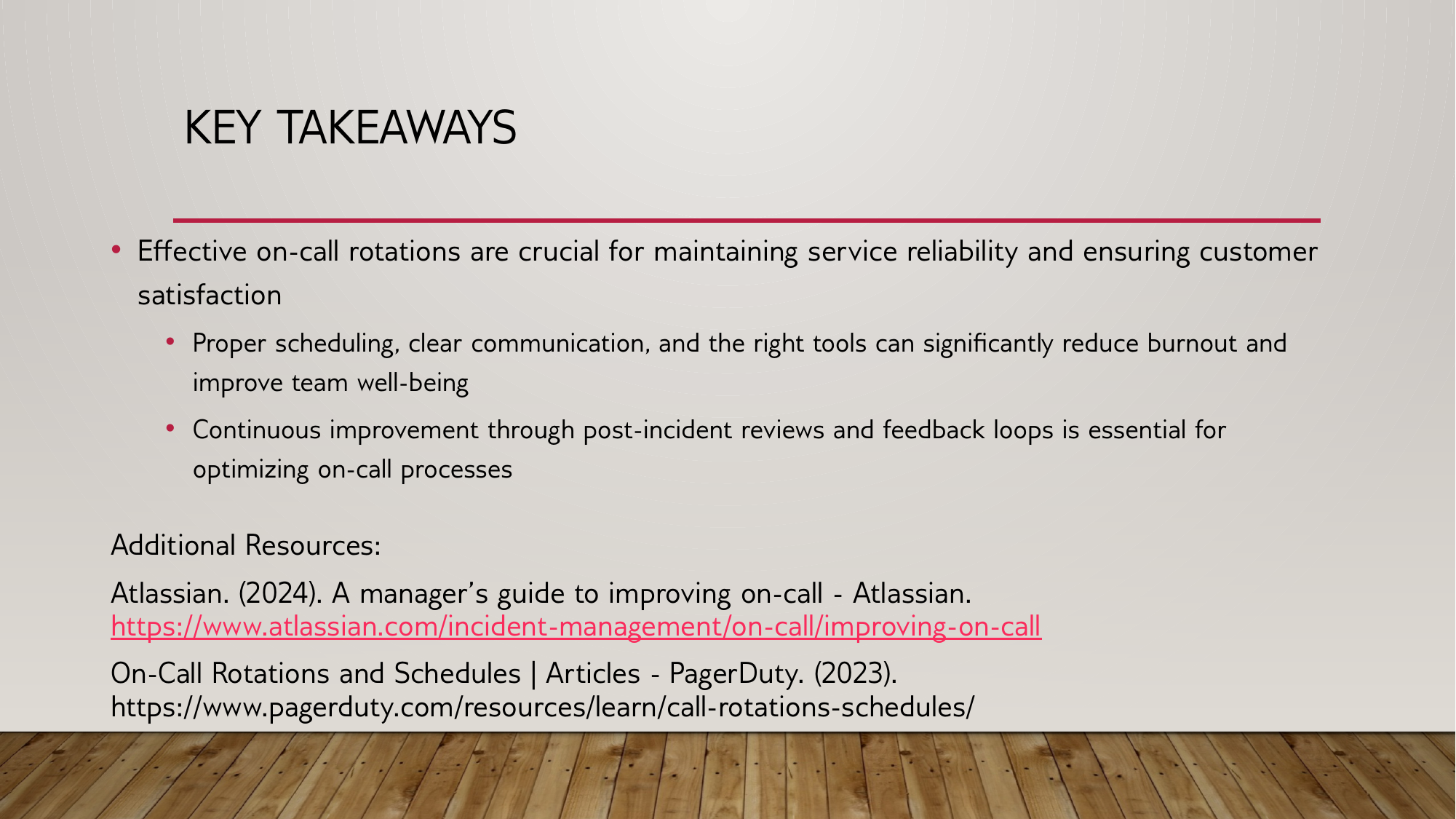

# Key Takeaways
Effective on-call rotations are crucial for maintaining service reliability and ensuring customer satisfaction
Proper scheduling, clear communication, and the right tools can significantly reduce burnout and improve team well-being
Continuous improvement through post-incident reviews and feedback loops is essential for optimizing on-call processes

Additional Resources:
Atlassian. (2024). A manager’s guide to improving on-call - Atlassian. https://www.atlassian.com/incident-management/on-call/improving-on-call
On-Call Rotations and Schedules | Articles - PagerDuty. (2023). https://www.pagerduty.com/resources/learn/call-rotations-schedules/